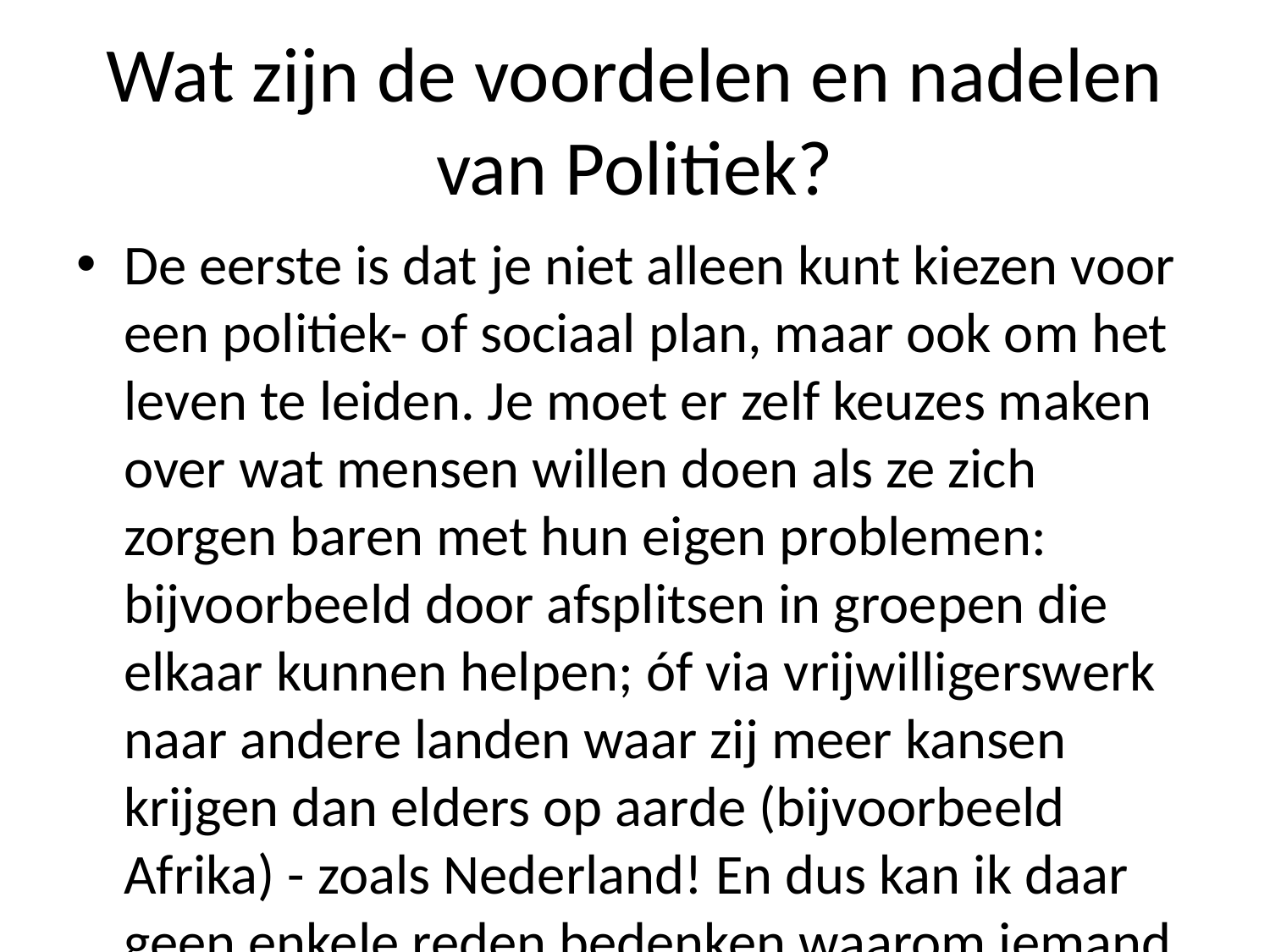

# Wat zijn de voordelen en nadelen van Politiek?
De eerste is dat je niet alleen kunt kiezen voor een politiek- of sociaal plan, maar ook om het leven te leiden. Je moet er zelf keuzes maken over wat mensen willen doen als ze zich zorgen baren met hun eigen problemen: bijvoorbeeld door afsplitsen in groepen die elkaar kunnen helpen; óf via vrijwilligerswerk naar andere landen waar zij meer kansen krijgen dan elders op aarde (bijvoorbeeld Afrika) - zoals Nederland! En dus kan ik daar geen enkele reden bedenken waarom iemand anders kiest uit deze groep omdat hij denkt aan democratieën waarin iedereen hetzelfde doet.' 'Je hebt gelijk,' zegt Van der Meer tegen mij na afloop toen we afscheid nemen bij onze tafelgenoten zitten naast ons etenduifjes vol koffiebonen ('Ik heb altijd gedacht hoe mijn vader zou reageren wanneer wij samenkwamen'). Ik ben blij mee teruggelopen tot nu toe geweest tijdens dit gesprek -- al was alles goed gegaan sinds kort --, want zo'n politieke keuze heeft me nog steeds veel beter gedaan.''